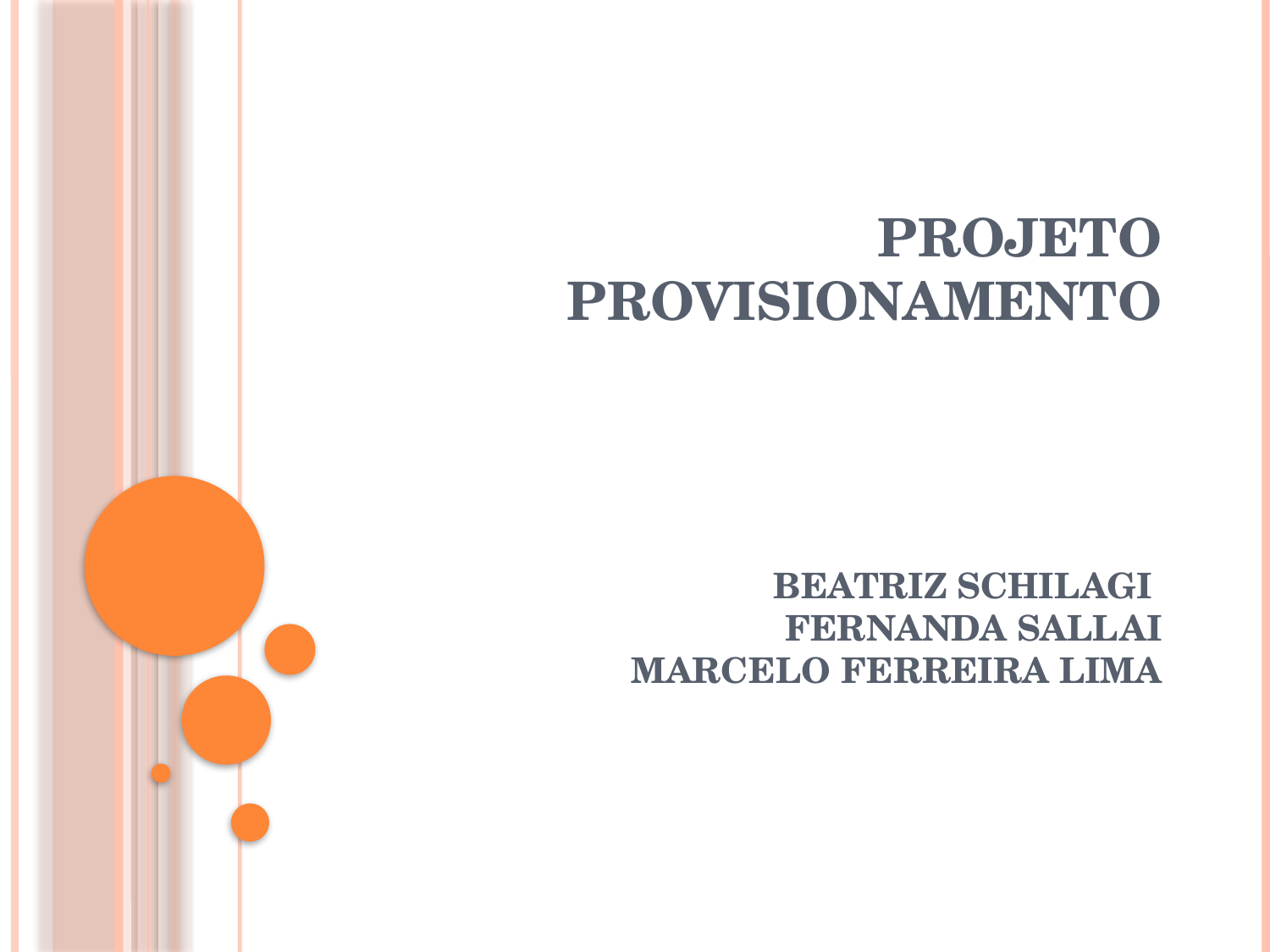

# Projeto Provisionamento Beatriz Schilagi Fernanda Sallai Marcelo Ferreira Lima